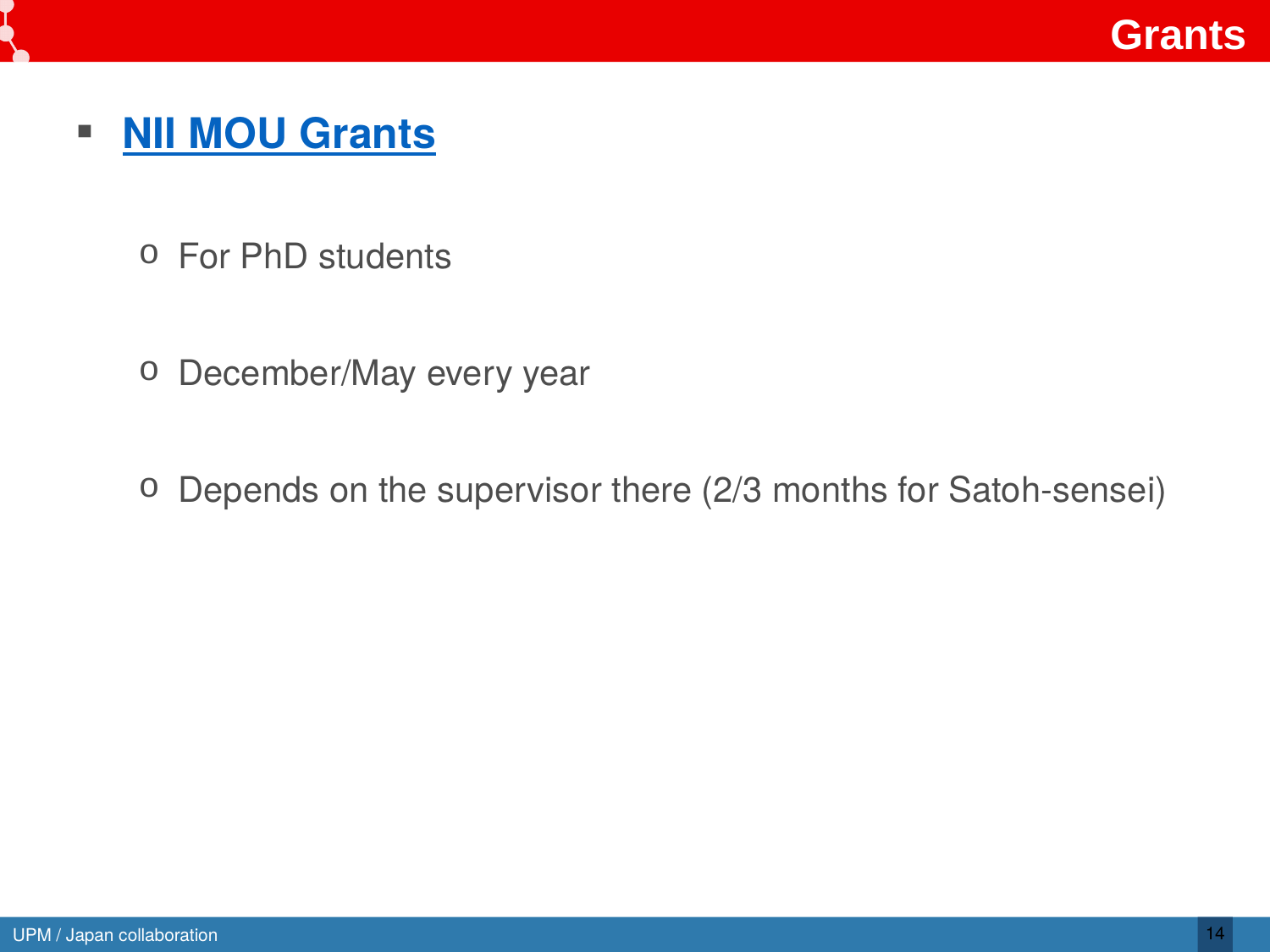

# Grants
NII MOU Grants

For PhD students

December/May every year

Depends on the supervisor there (2/3 months for Satoh-sensei)

14